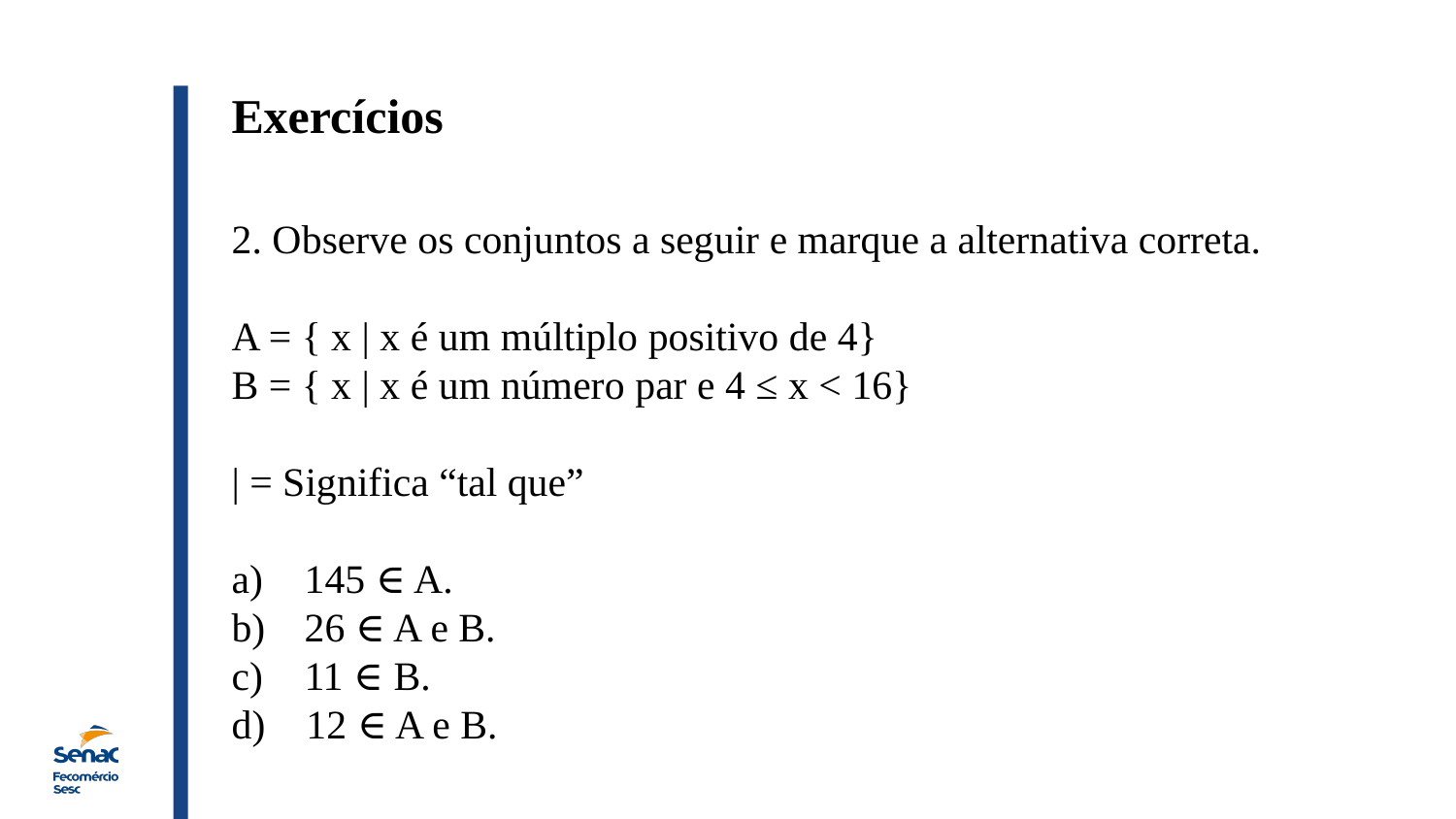

Exercícios
2. Observe os conjuntos a seguir e marque a alternativa correta.

A = { x | x é um múltiplo positivo de 4}
B = { x | x é um número par e 4 ≤ x < 16}

| = Significa “tal que”

145 ∈ A.
26 ∈ A e B.
11 ∈ B.
d)    12 ∈ A e B.